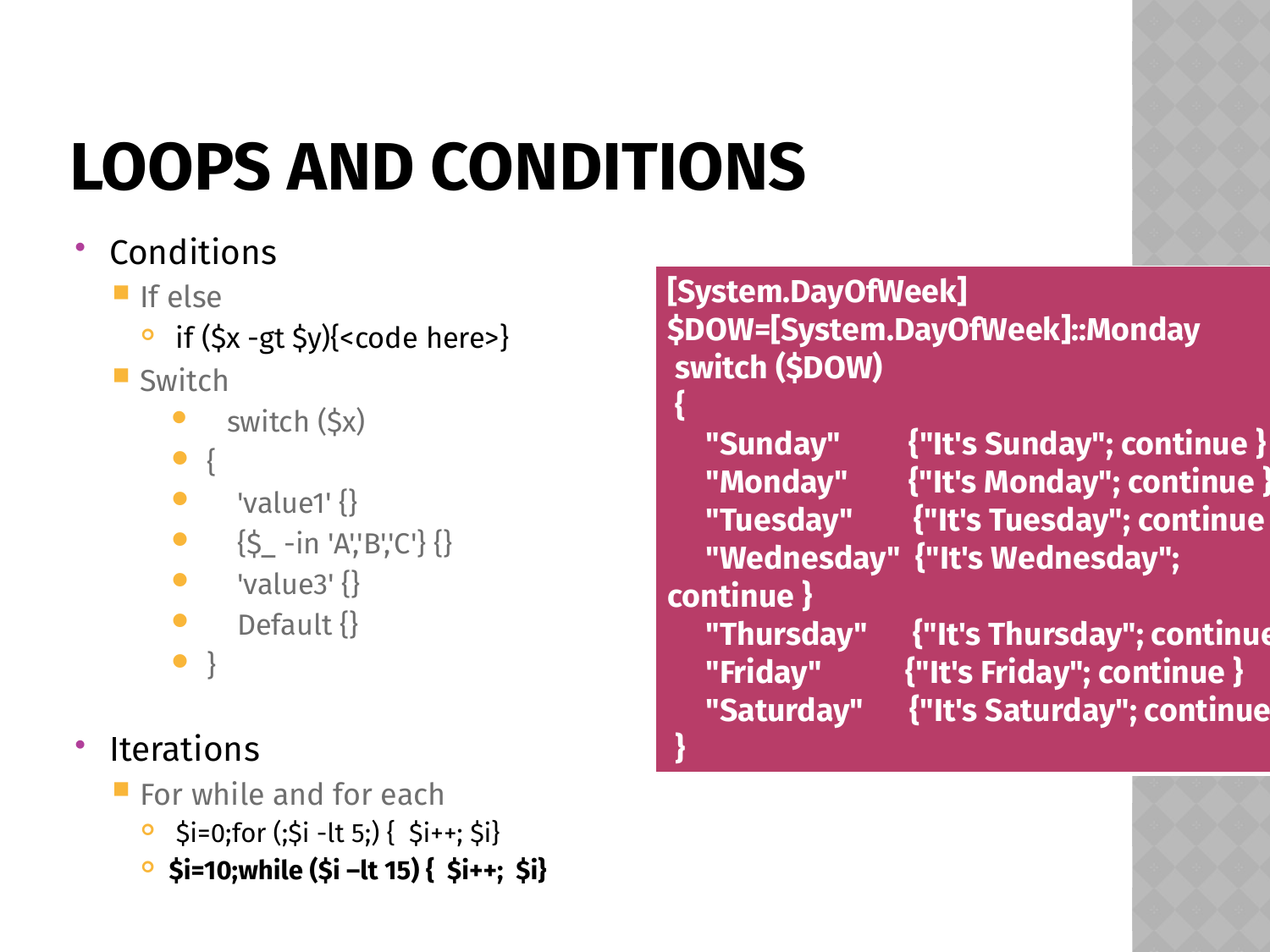

# Loops and Conditions
Conditions
If else
 if ($x -gt $y){<code here>}
Switch
    switch ($x)
 {
     'value1' {}
     {$_ -in 'A','B','C'} {}
     'value3' {}
     Default {}
 }

Iterations
For while and for each
 $i=0;for (;$i -lt 5;) {  $i++; $i}
$i=10;while ($i –lt 15) {  $i++;  $i}

| [System.DayOfWeek]$DOW=[System.DayOfWeek]::Monday switch ($DOW) { "Sunday" {"It's Sunday"; continue } "Monday" {"It's Monday"; continue } "Tuesday" {"It's Tuesday"; continue } "Wednesday" {"It's Wednesday"; continue } "Thursday" {"It's Thursday"; continue } "Friday" {"It's Friday"; continue } "Saturday" {"It's Saturday"; continue } } |
| --- |